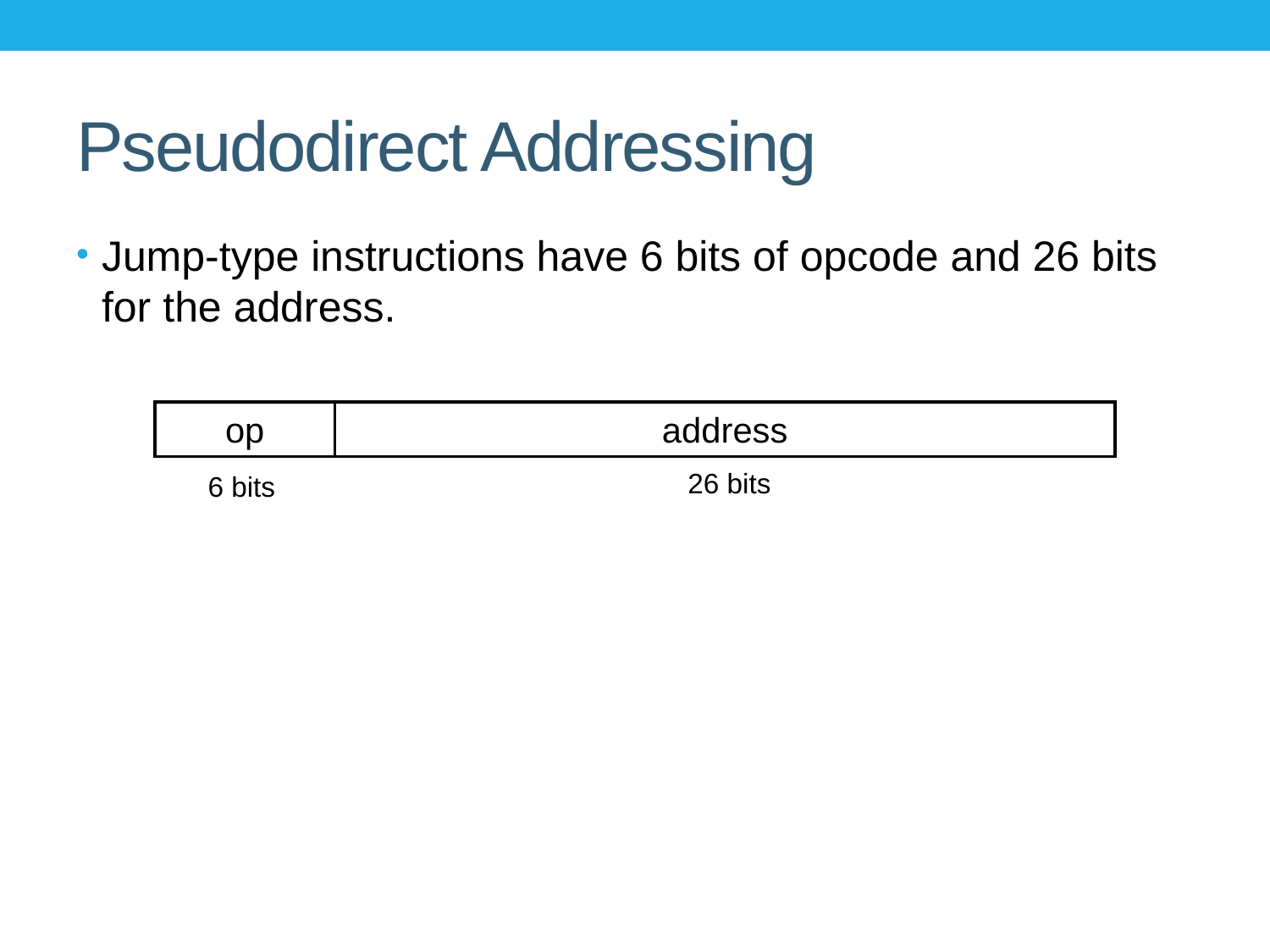

# Pseudodirect Addressing
Jump-type instructions have 6 bits of opcode and 26 bits for the address.
op
address
26 bits
6 bits